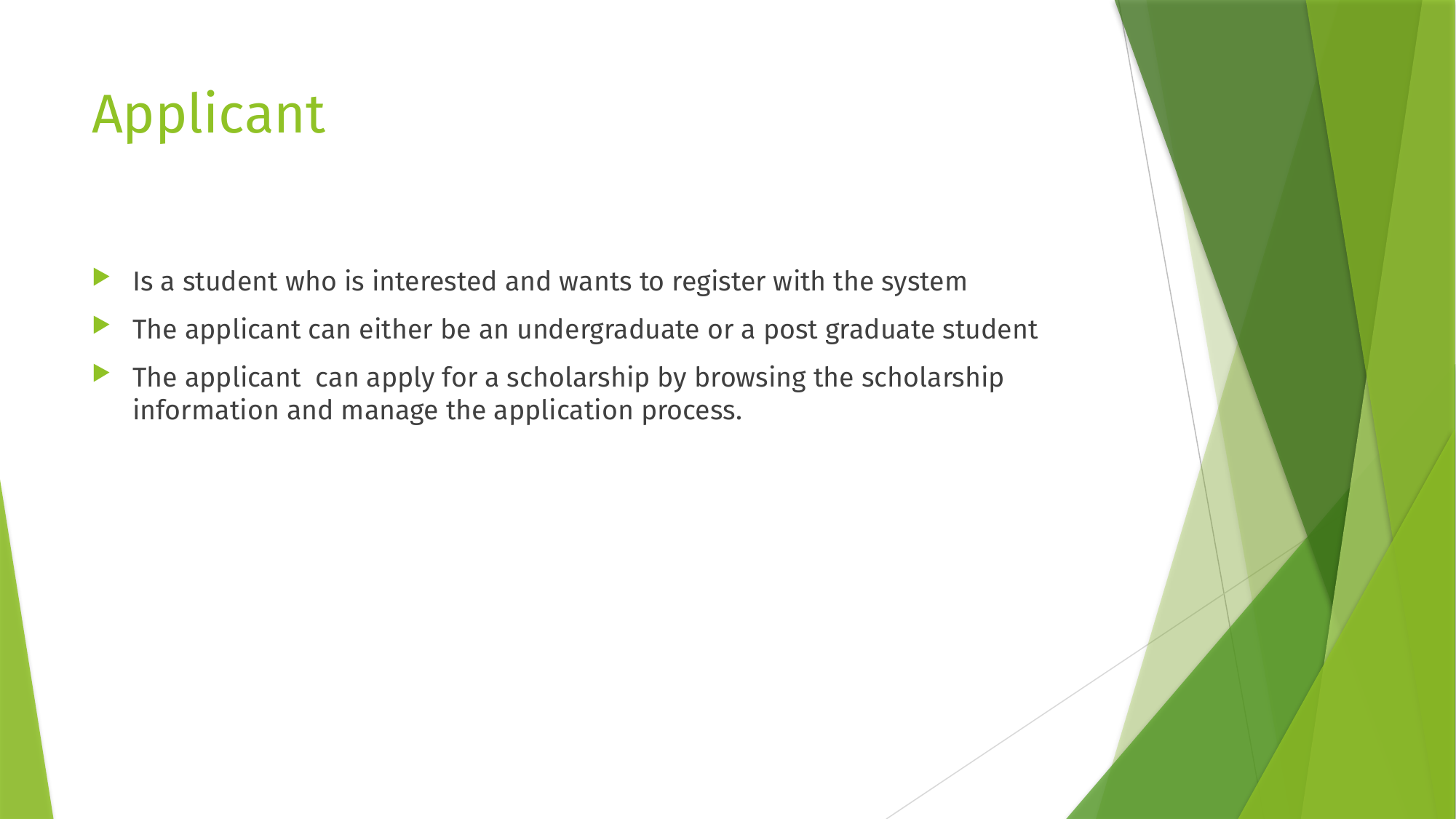

# Applicant
Is a student who is interested and wants to register with the system
The applicant can either be an undergraduate or a post graduate student
The applicant  can apply for a scholarship by browsing the scholarship information and manage the application process.